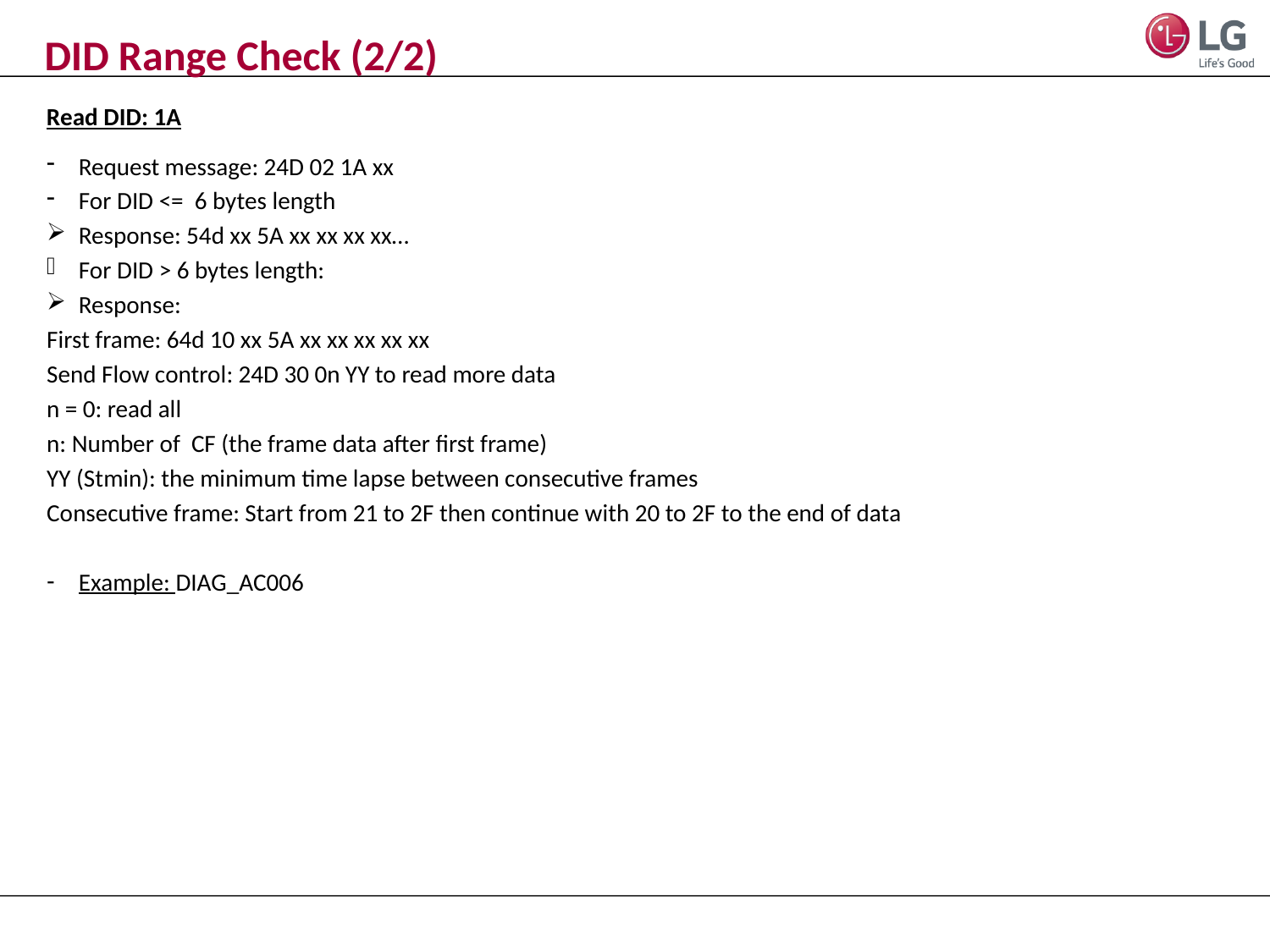

# DID Range Check (2/2)
Read DID: 1A
Request message: 24D 02 1A xx
For DID <=  6 bytes length
Response: 54d xx 5A xx xx xx xx…
For DID > 6 bytes length:
Response:
First frame: 64d 10 xx 5A xx xx xx xx xx
Send Flow control: 24D 30 0n YY to read more data
n = 0: read all
n: Number of  CF (the frame data after first frame)
YY (Stmin): the minimum time lapse between consecutive frames
Consecutive frame: Start from 21 to 2F then continue with 20 to 2F to the end of data

Example: DIAG_AC006